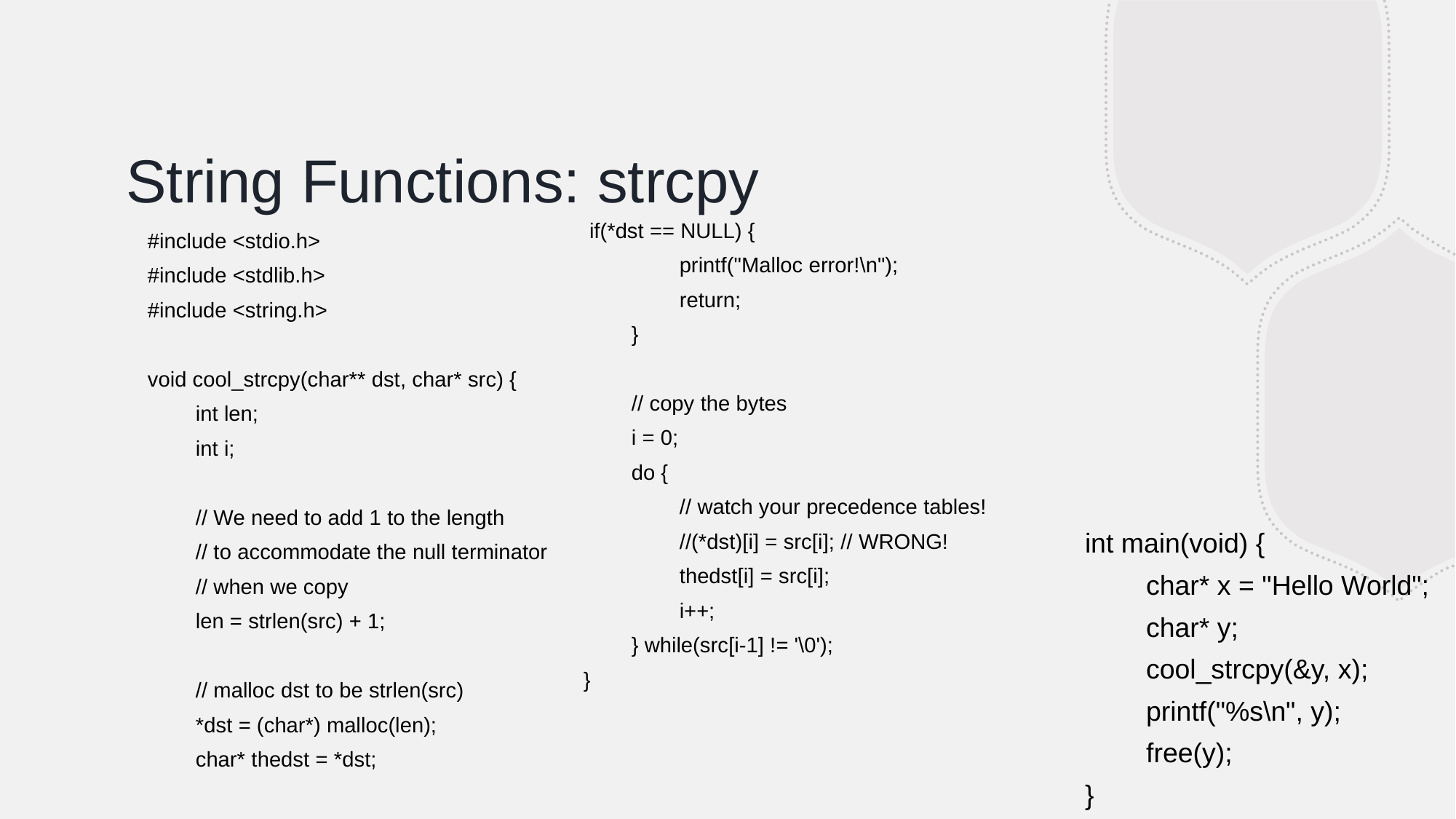

# String Functions: strcpy
 if(*dst == NULL) {
                printf("Malloc error!\n");
                return;
        }

        // copy the bytes
        i = 0;
        do {
                // watch your precedence tables!
                //(*dst)[i] = src[i]; // WRONG!
                thedst[i] = src[i];
                i++;
        } while(src[i-1] != '\0');
}

#include <stdio.h>
#include <stdlib.h>
#include <string.h>

void cool_strcpy(char** dst, char* src) {
        int len;
        int i;

        // We need to add 1 to the length
        // to accommodate the null terminator
        // when we copy
        len = strlen(src) + 1;

        // malloc dst to be strlen(src)
        *dst = (char*) malloc(len);
        char* thedst = *dst;
int main(void) {
        char* x = "Hello World";
        char* y;
        cool_strcpy(&y, x);
        printf("%s\n", y);
        free(y);
}